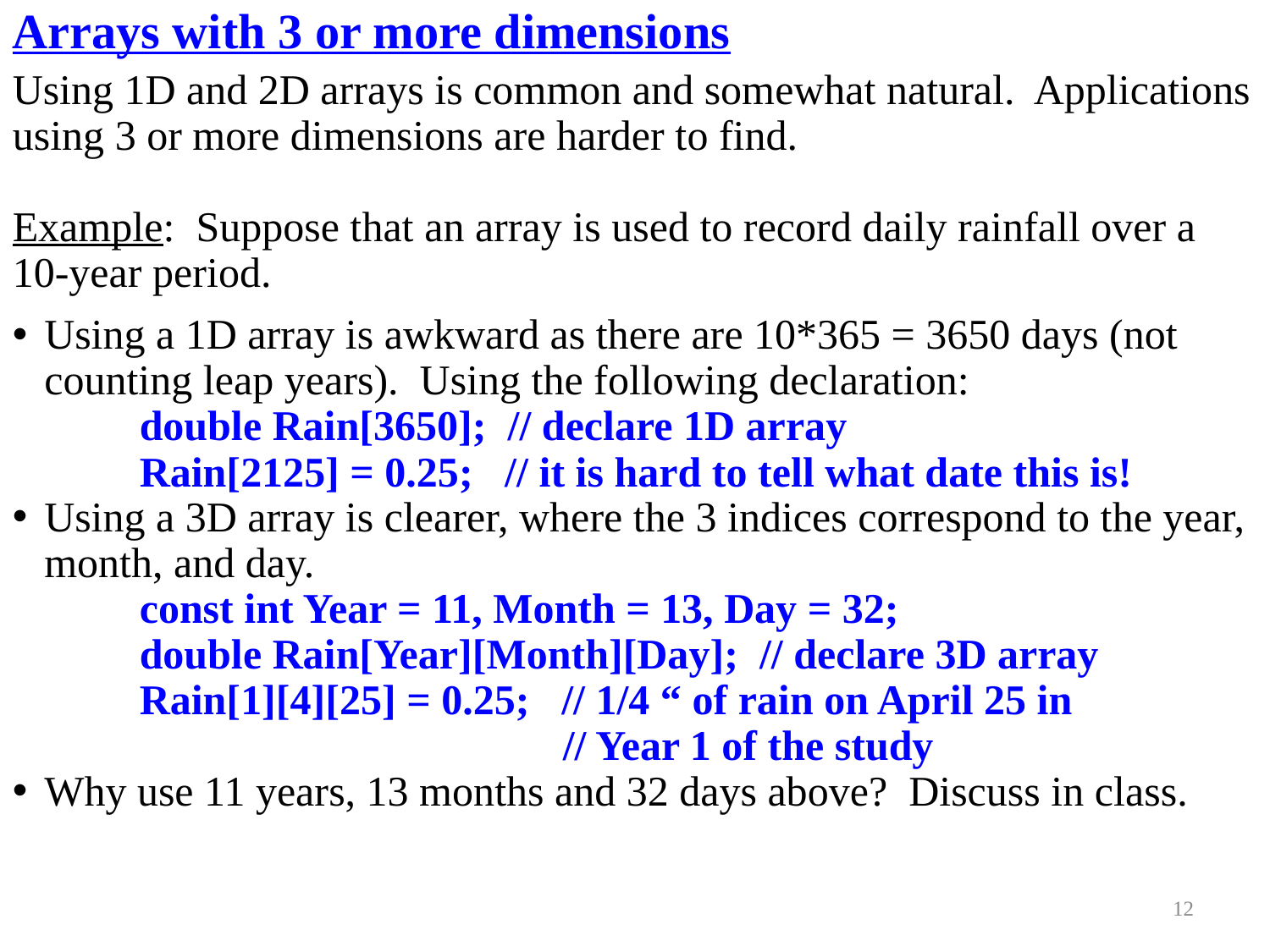

Arrays with 3 or more dimensions
Using 1D and 2D arrays is common and somewhat natural.  Applications using 3 or more dimensions are harder to find.

Example:  Suppose that an array is used to record daily rainfall over a 10-year period.
Using a 1D array is awkward as there are 10*365 = 3650 days (not counting leap years).  Using the following declaration:
double Rain[3650];  // declare 1D array
Rain[2125] = 0.25;   // it is hard to tell what date this is!
Using a 3D array is clearer, where the 3 indices correspond to the year, month, and day.
const int Year = 11, Month = 13, Day = 32;
double Rain[Year][Month][Day];  // declare 3D array
Rain[1][4][25] = 0.25;   // 1/4 “ of rain on April 25 in
                                        // Year 1 of the study
Why use 11 years, 13 months and 32 days above?  Discuss in class.
12